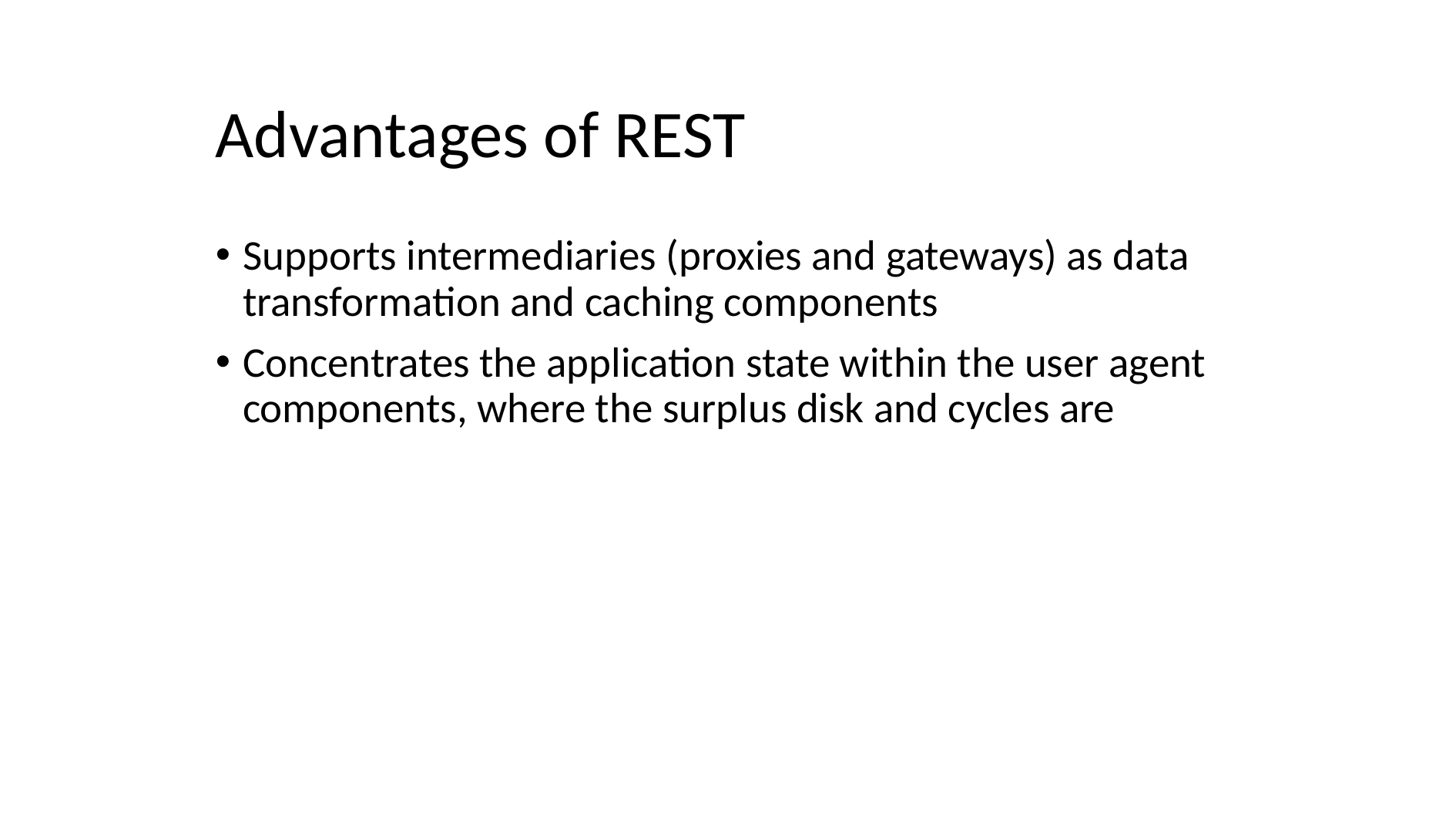

# Advantages of REST
Supports intermediaries (proxies and gateways) as data transformation and caching components
Concentrates the application state within the user agent components, where the surplus disk and cycles are